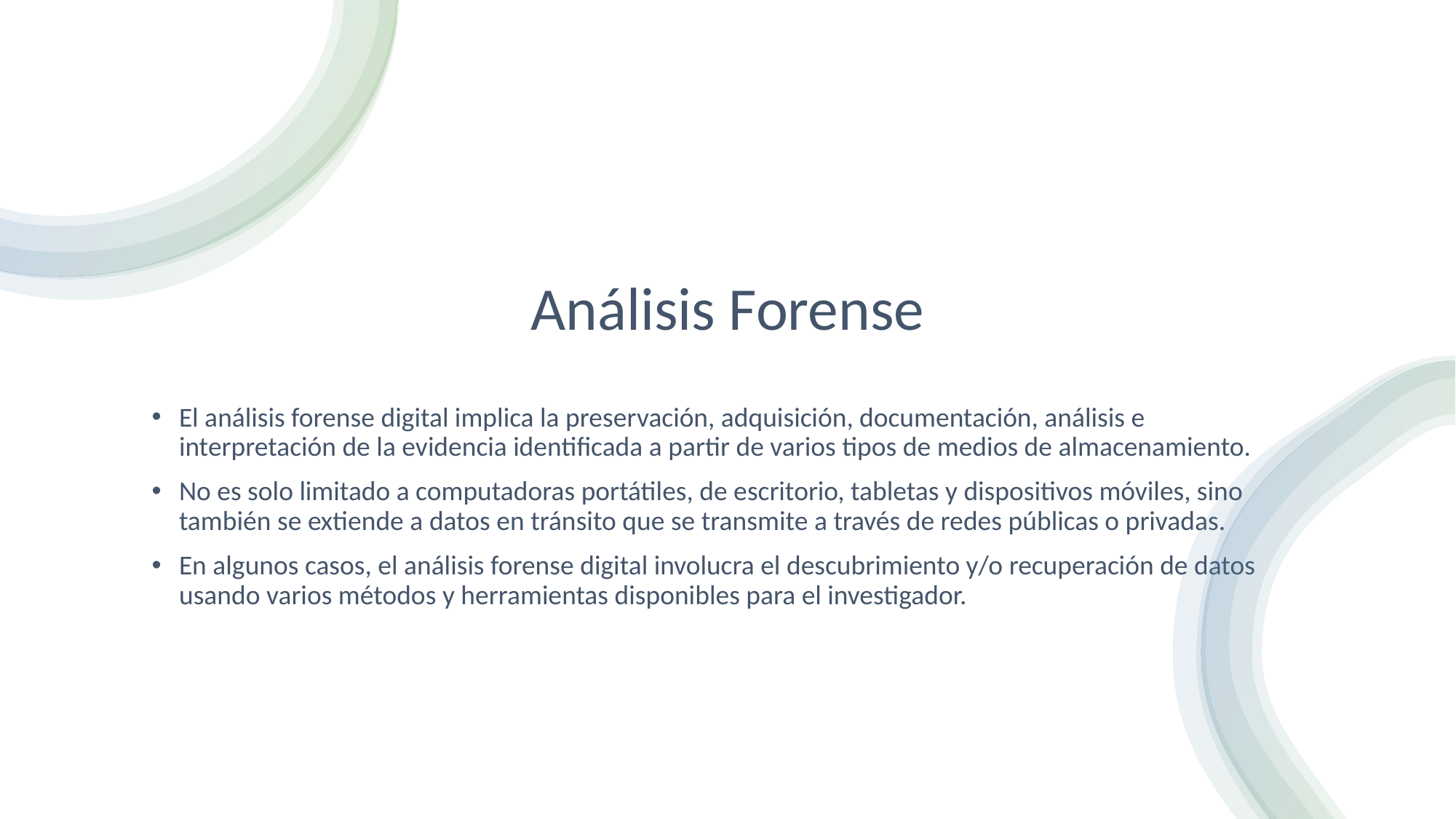

# Análisis Forense
El análisis forense digital implica la preservación, adquisición, documentación, análisis e interpretación de la evidencia identificada a partir de varios tipos de medios de almacenamiento.
No es solo limitado a computadoras portátiles, de escritorio, tabletas y dispositivos móviles, sino también se extiende a datos en tránsito que se transmite a través de redes públicas o privadas.
En algunos casos, el análisis forense digital involucra el descubrimiento y/o recuperación de datos usando varios métodos y herramientas disponibles para el investigador.